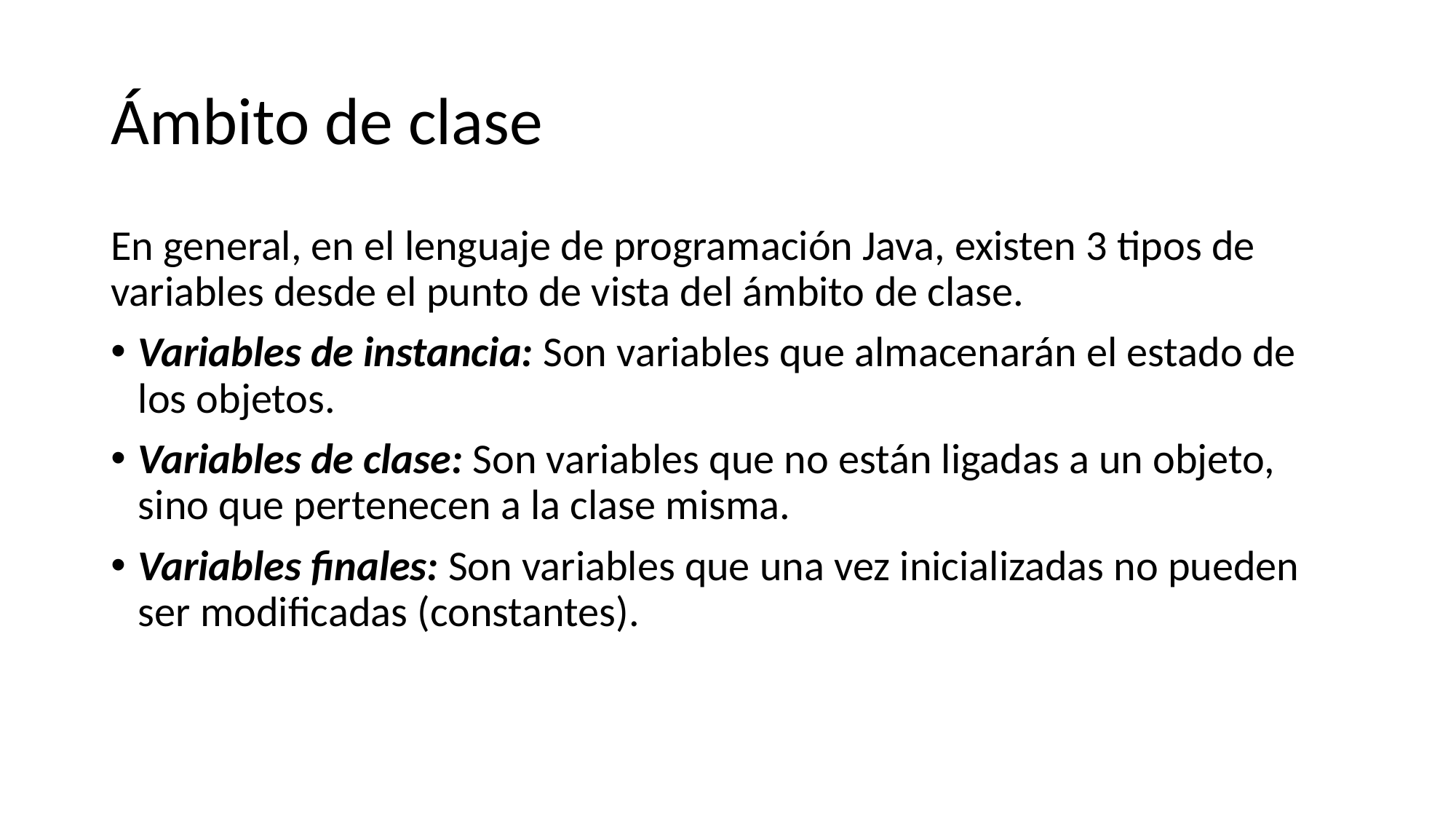

# Ámbito de clase
En general, en el lenguaje de programación Java, existen 3 tipos de variables desde el punto de vista del ámbito de clase.
Variables de instancia: Son variables que almacenarán el estado de los objetos.
Variables de clase: Son variables que no están ligadas a un objeto, sino que pertenecen a la clase misma.
Variables finales: Son variables que una vez inicializadas no pueden ser modificadas (constantes).